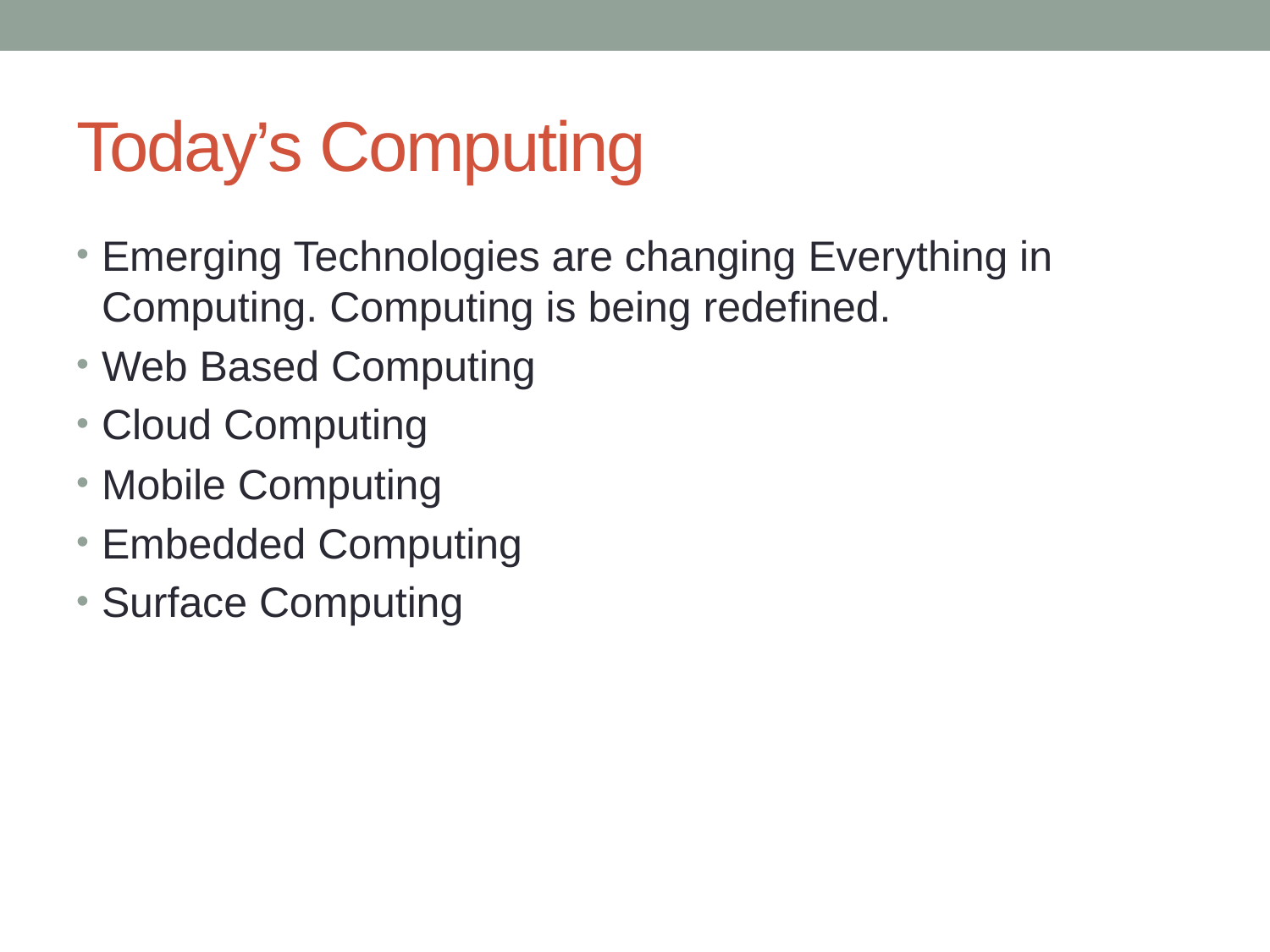

# Today’s Computing
Emerging Technologies are changing Everything in Computing. Computing is being redefined.
Web Based Computing
Cloud Computing
Mobile Computing
Embedded Computing
Surface Computing